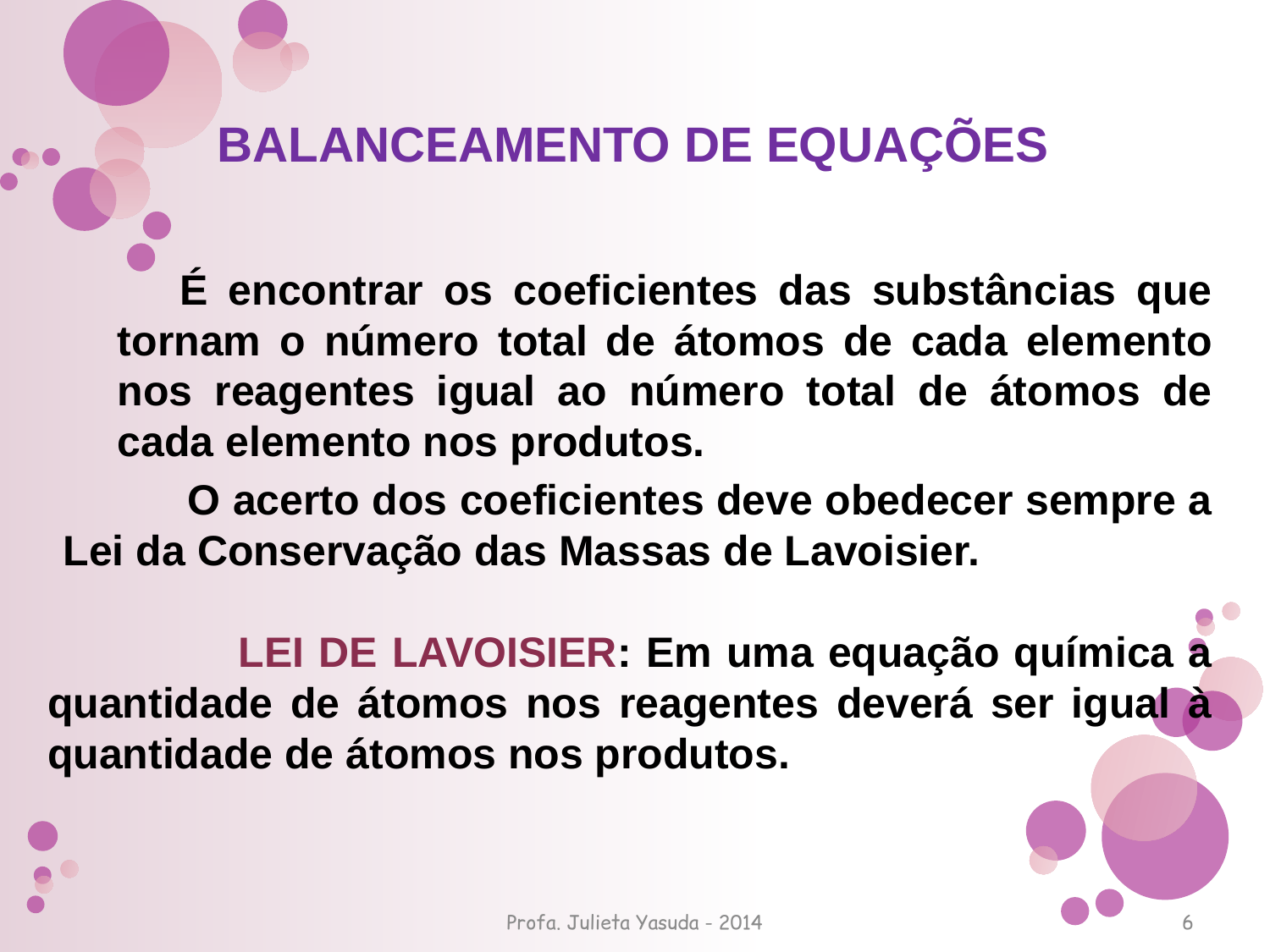

BALANCEAMENTO DE EQUAÇÕES
É encontrar os coeficientes das substâncias que tornam o número total de átomos de cada elemento nos reagentes igual ao número total de átomos de cada elemento nos produtos.

          O acerto dos coeficientes deve obedecer sempre a Lei da Conservação das Massas de Lavoisier.

             LEI DE LAVOISIER: Em uma equação química a quantidade de átomos nos reagentes deverá ser igual à quantidade de átomos nos produtos.
Profa. Julieta Yasuda - 2014
6